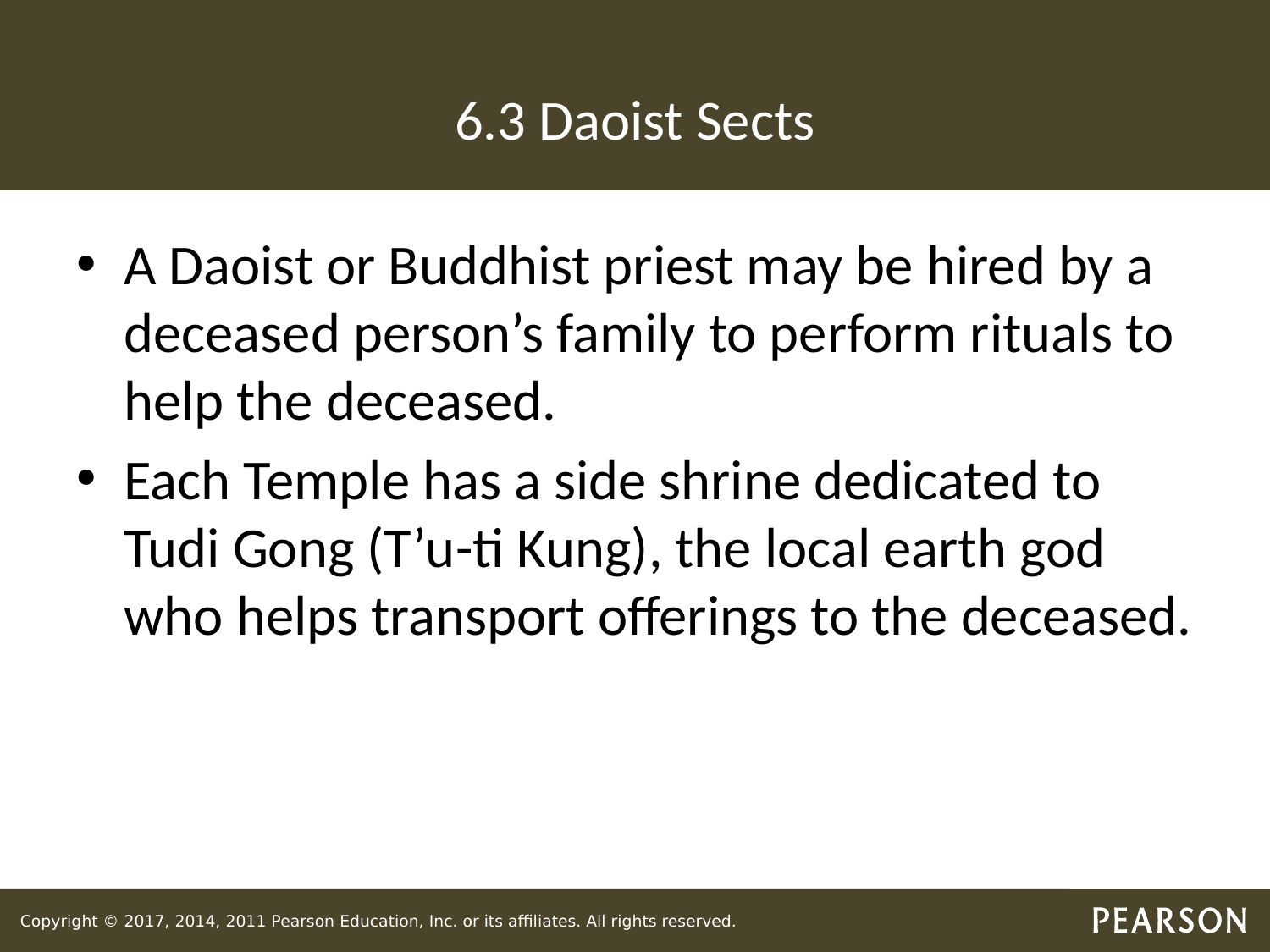

# 6.3 Daoist Sects
A Daoist or Buddhist priest may be hired by a deceased person’s family to perform rituals to help the deceased.
Each Temple has a side shrine dedicated to Tudi Gong (T’u-ti Kung), the local earth god who helps transport offerings to the deceased.